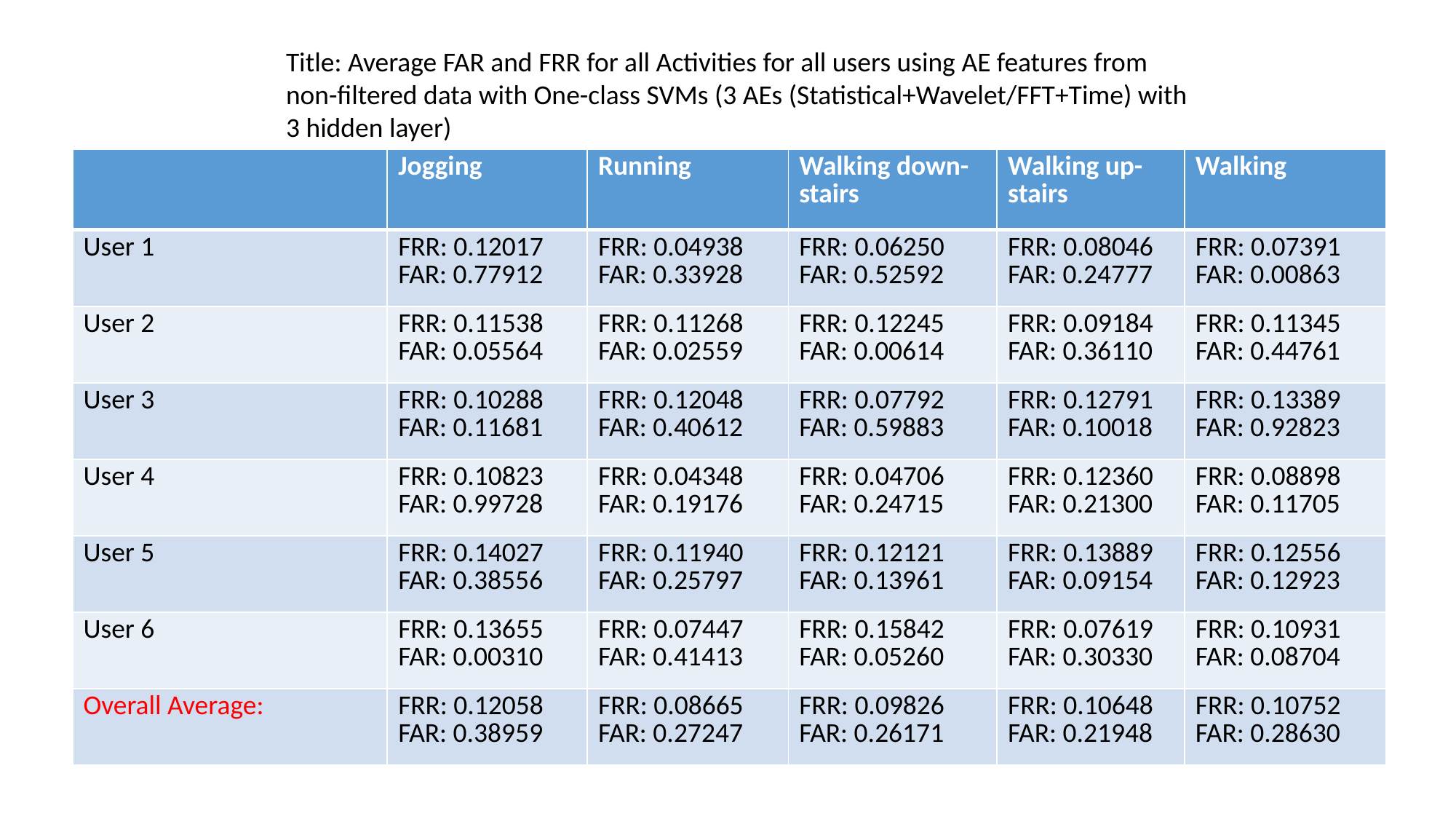

Title: Average FAR and FRR for all Activities for all users using AE features from non-filtered data with One-class SVMs (3 AEs (Statistical+Wavelet/FFT+Time) with 3 hidden layer)
|  | Jogging | Running | Walking down-stairs | Walking up-stairs | Walking |
| --- | --- | --- | --- | --- | --- |
| User 1 | FRR: 0.12017 FAR: 0.77912 | FRR: 0.04938 FAR: 0.33928 | FRR: 0.06250 FAR: 0.52592 | FRR: 0.08046 FAR: 0.24777 | FRR: 0.07391 FAR: 0.00863 |
| User 2 | FRR: 0.11538 FAR: 0.05564 | FRR: 0.11268 FAR: 0.02559 | FRR: 0.12245 FAR: 0.00614 | FRR: 0.09184 FAR: 0.36110 | FRR: 0.11345 FAR: 0.44761 |
| User 3 | FRR: 0.10288 FAR: 0.11681 | FRR: 0.12048 FAR: 0.40612 | FRR: 0.07792 FAR: 0.59883 | FRR: 0.12791 FAR: 0.10018 | FRR: 0.13389 FAR: 0.92823 |
| User 4 | FRR: 0.10823 FAR: 0.99728 | FRR: 0.04348 FAR: 0.19176 | FRR: 0.04706 FAR: 0.24715 | FRR: 0.12360 FAR: 0.21300 | FRR: 0.08898 FAR: 0.11705 |
| User 5 | FRR: 0.14027 FAR: 0.38556 | FRR: 0.11940 FAR: 0.25797 | FRR: 0.12121 FAR: 0.13961 | FRR: 0.13889 FAR: 0.09154 | FRR: 0.12556 FAR: 0.12923 |
| User 6 | FRR: 0.13655 FAR: 0.00310 | FRR: 0.07447 FAR: 0.41413 | FRR: 0.15842 FAR: 0.05260 | FRR: 0.07619 FAR: 0.30330 | FRR: 0.10931 FAR: 0.08704 |
| Overall Average: | FRR: 0.12058 FAR: 0.38959 | FRR: 0.08665 FAR: 0.27247 | FRR: 0.09826 FAR: 0.26171 | FRR: 0.10648 FAR: 0.21948 | FRR: 0.10752 FAR: 0.28630 |